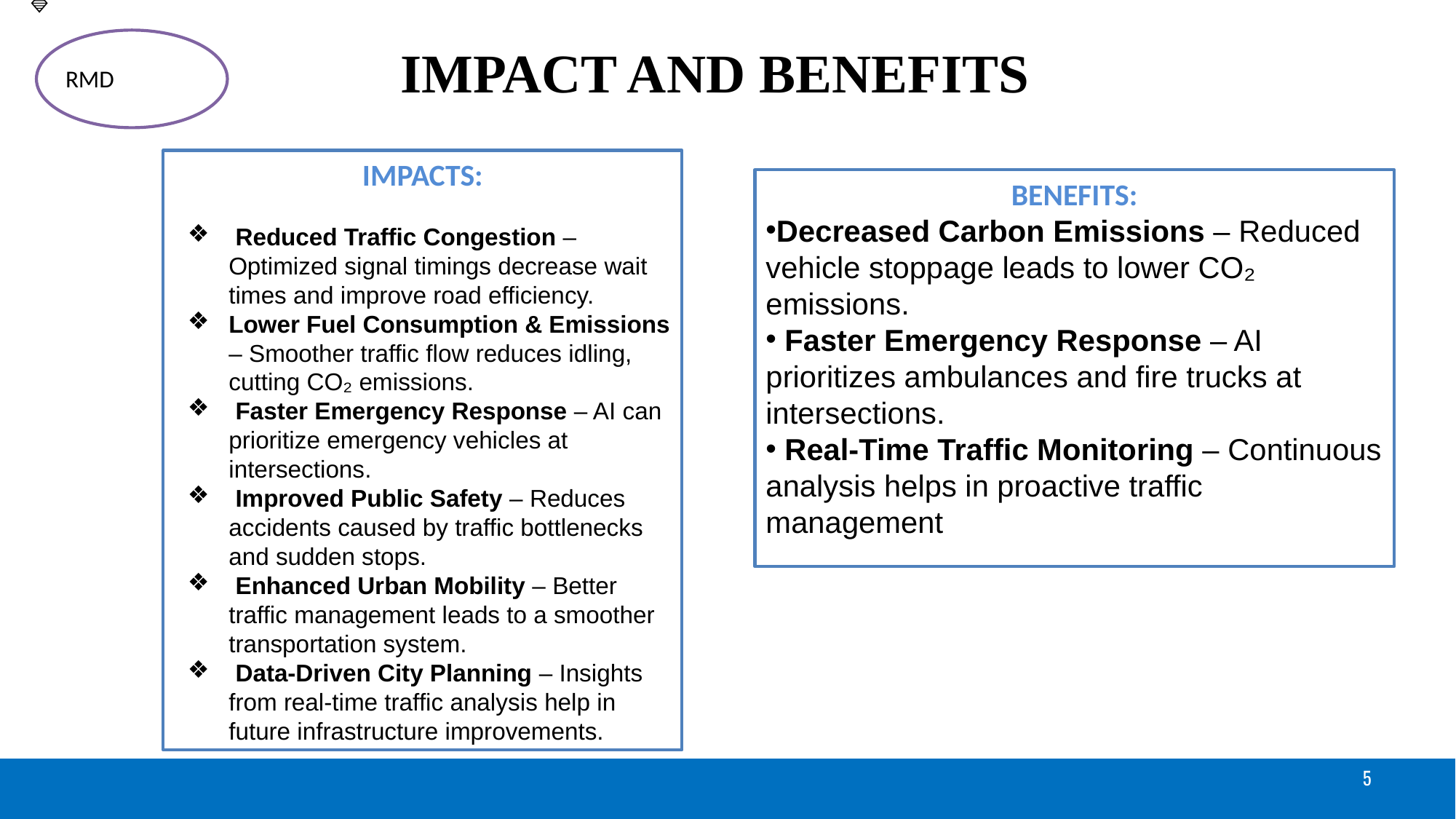

🔹

# IMPACT AND BENEFITS
RMD
IMPACTS:

 Reduced Traffic Congestion – Optimized signal timings decrease wait times and improve road efficiency.
Lower Fuel Consumption & Emissions – Smoother traffic flow reduces idling, cutting CO₂ emissions.
 Faster Emergency Response – AI can prioritize emergency vehicles at intersections.
 Improved Public Safety – Reduces accidents caused by traffic bottlenecks and sudden stops.
 Enhanced Urban Mobility – Better traffic management leads to a smoother transportation system.
 Data-Driven City Planning – Insights from real-time traffic analysis help in future infrastructure improvements.
BENEFITS:
Decreased Carbon Emissions – Reduced vehicle stoppage leads to lower CO₂ emissions.
 Faster Emergency Response – AI prioritizes ambulances and fire trucks at intersections.
 Real-Time Traffic Monitoring – Continuous analysis helps in proactive traffic management

5